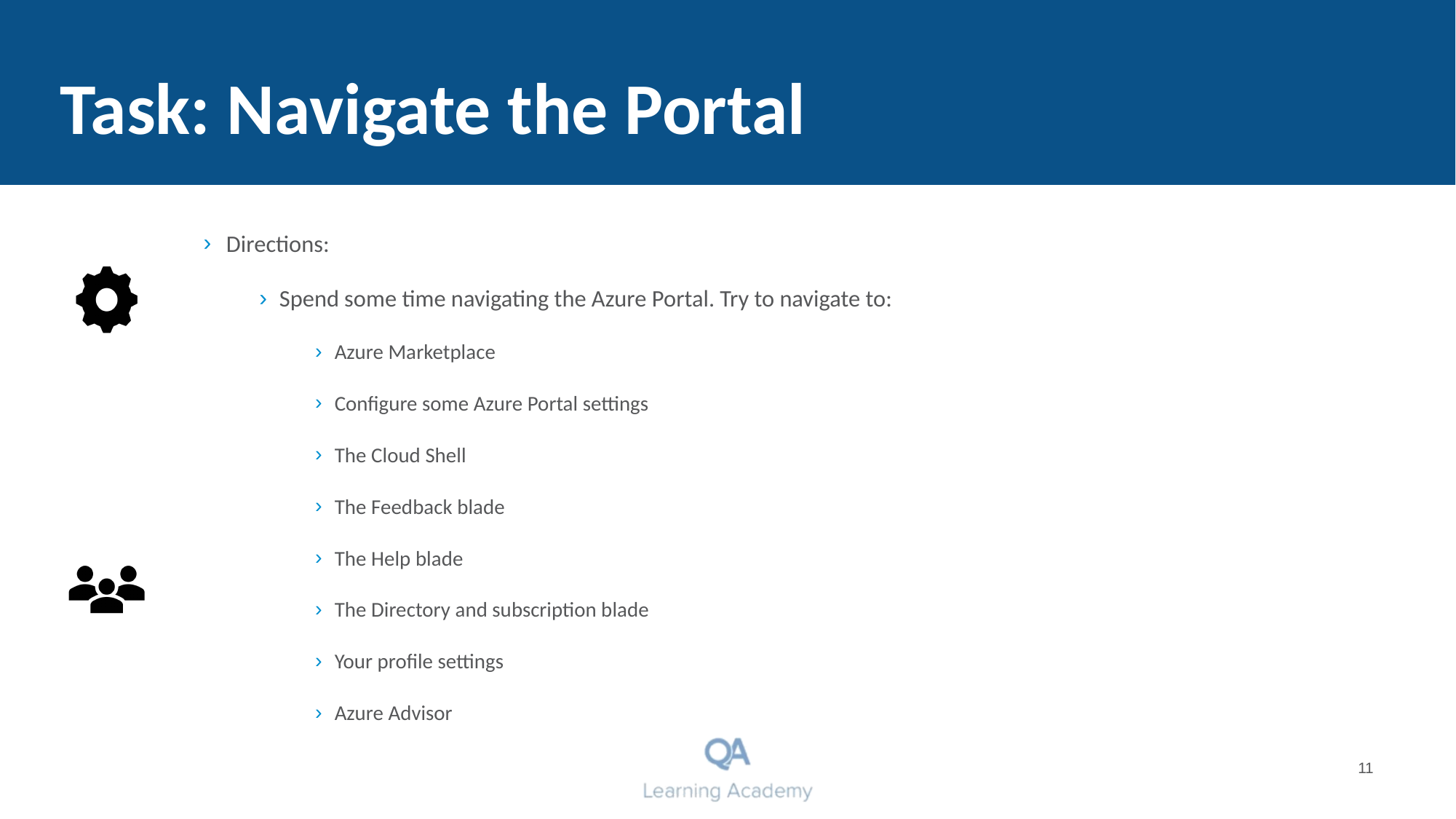

# Task: Navigate the Portal
Directions:
Spend some time navigating the Azure Portal. Try to navigate to:
Azure Marketplace
Configure some Azure Portal settings
The Cloud Shell
The Feedback blade
The Help blade
The Directory and subscription blade
Your profile settings
Azure Advisor
11